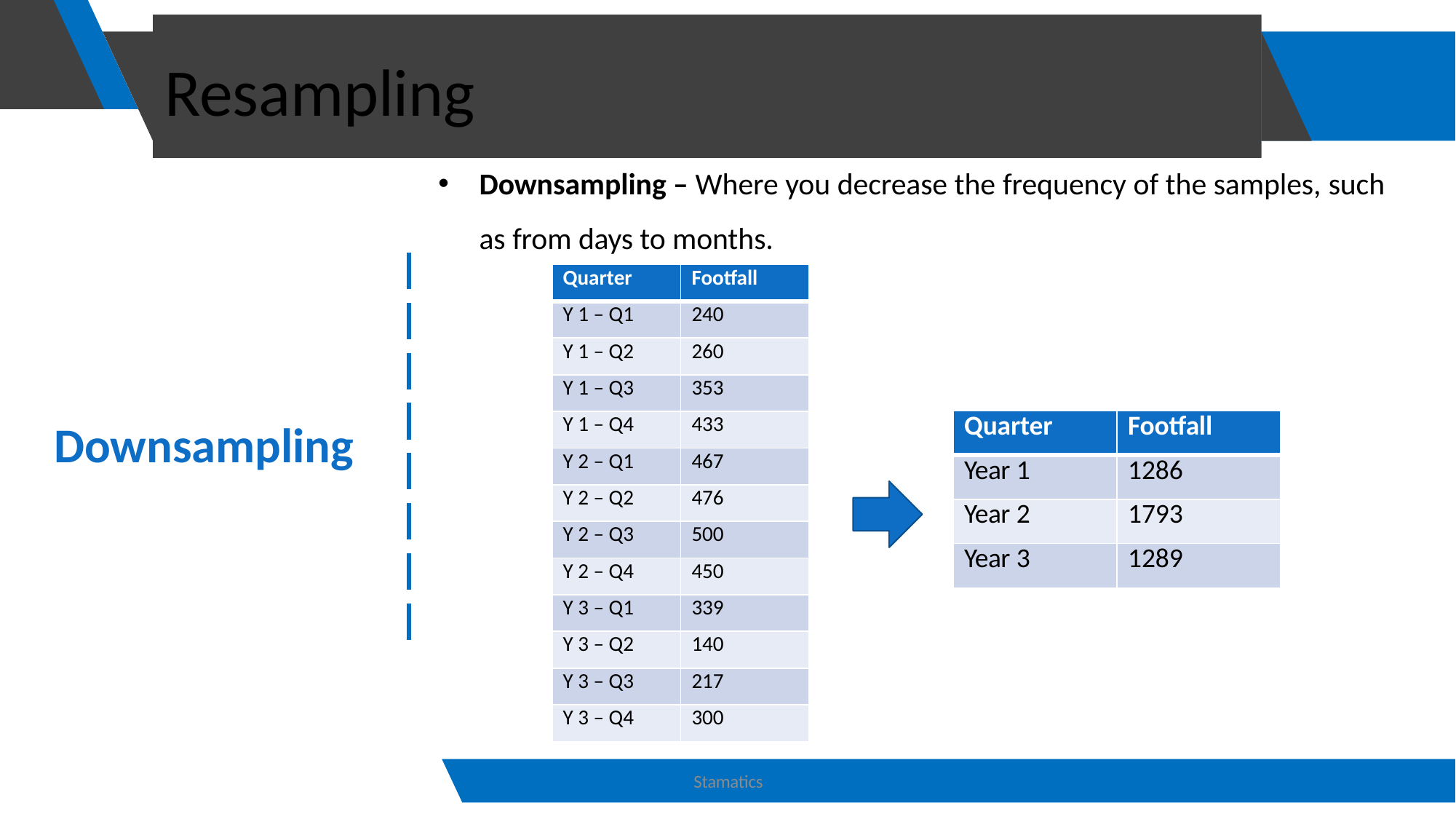

# Resampling

Downsampling – Where you decrease the frequency of the samples, such
as from days to months.

| Quarter | Footfall |
| --- | --- |
| Y 1 – Q1 | 240 |
| Y 1 – Q2 | 260 |
| Y 1 – Q3 | 353 |
| Y 1 – Q4 | 433 |
| Y 2 – Q1 | 467 |
| Y 2 – Q2 | 476 |
| Y 2 – Q3 | 500 |
| Y 2 – Q4 | 450 |
| Y 3 – Q1 | 339 |
| Y 3 – Q2 | 140 |
| Y 3 – Q3 | 217 |
| Y 3 – Q4 | 300 |
| Quarter | Footfall |
| --- | --- |
| Year 1 | 1286 |
| Year 2 | 1793 |
| Year 3 | 1289 |
Downsampling

Stamatics